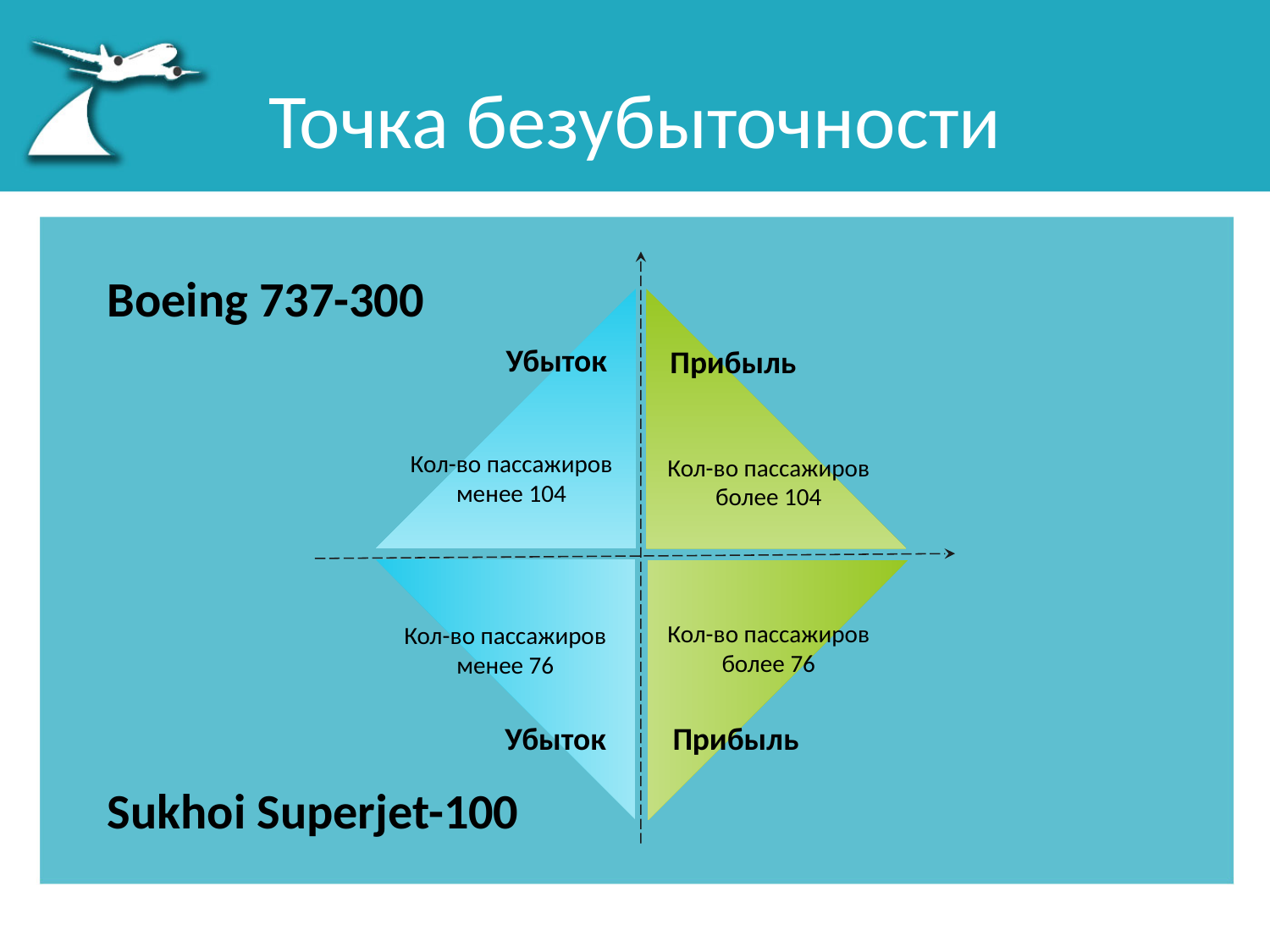

# Точка безубыточности

Boeing 737-300

Убыток
Прибыль
Кол-во пассажиров
менее 104
Кол-во пассажиров
более 104

Кол-во пассажиров
более 76
Кол-во пассажиров
менее 76
Убыток
Прибыль
Sukhoi Superjet-100